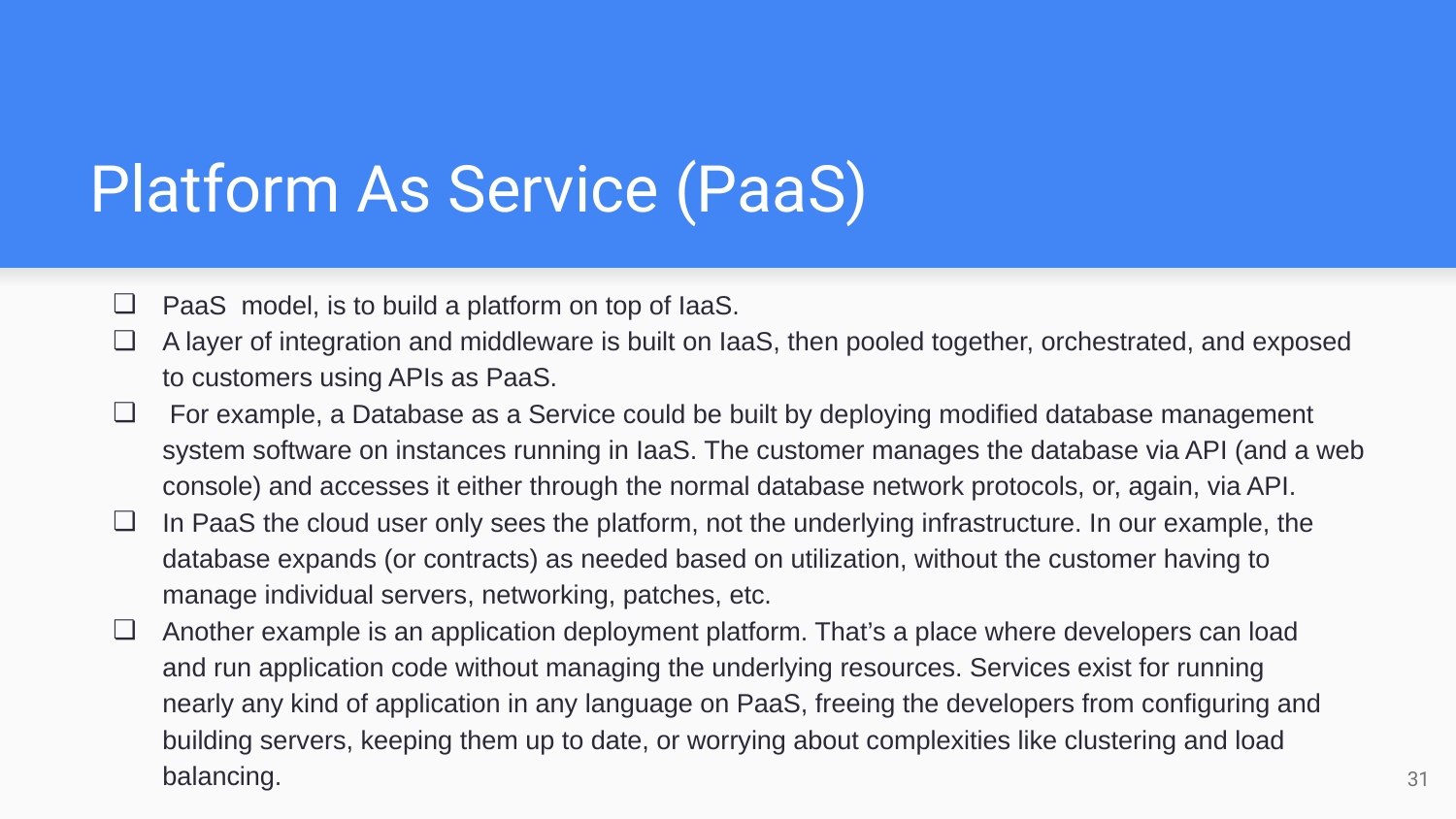

# Platform As Service (PaaS)
PaaS  model, is to build a platform on top of IaaS.
A layer of integration and middleware is built on IaaS, then pooled together, orchestrated, and exposed to customers using APIs as PaaS.
 For example, a Database as a Service could be built by deploying modified database management system software on instances running in IaaS. The customer manages the database via API (and a web console) and accesses it either through the normal database network protocols, or, again, via API.
In PaaS the cloud user only sees the platform, not the underlying infrastructure. In our example, the database expands (or contracts) as needed based on utilization, without the customer having to manage individual servers, networking, patches, etc.
Another example is an application deployment platform. That’s a place where developers can load and run application code without managing the underlying resources. Services exist for running nearly any kind of application in any language on PaaS, freeing the developers from configuring and building servers, keeping them up to date, or worrying about complexities like clustering and load balancing.

31